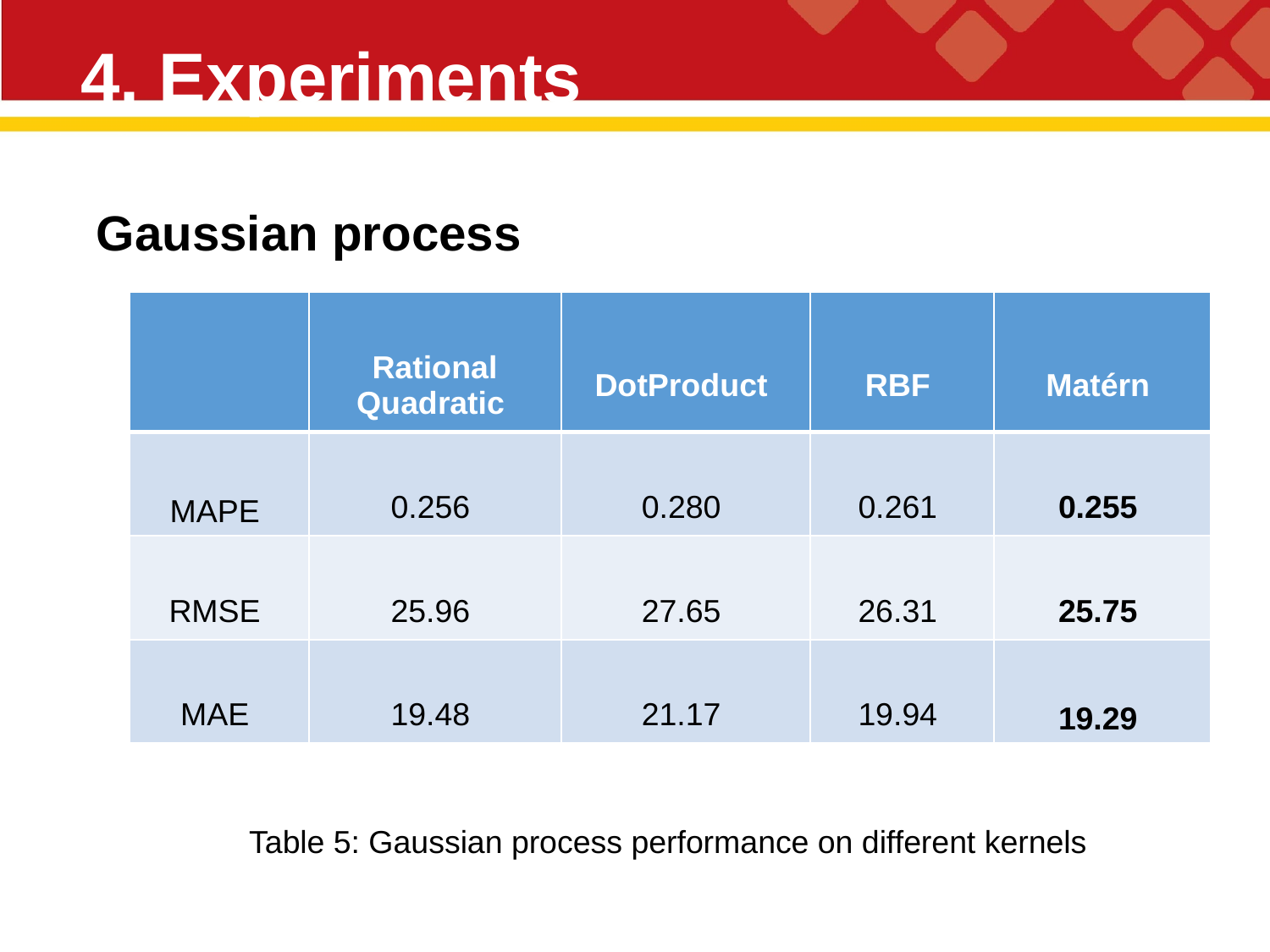

4. Experiments
Gaussian process
|  | Rational Quadratic | DotProduct | RBF | Matérn |
| --- | --- | --- | --- | --- |
| MAPE | 0.256 | 0.280 | 0.261 | 0.255 |
| RMSE | 25.96 | 27.65 | 26.31 | 25.75 |
| MAE | 19.48 | 21.17 | 19.94 | 19.29 |
Table 5: Gaussian process performance on different kernels